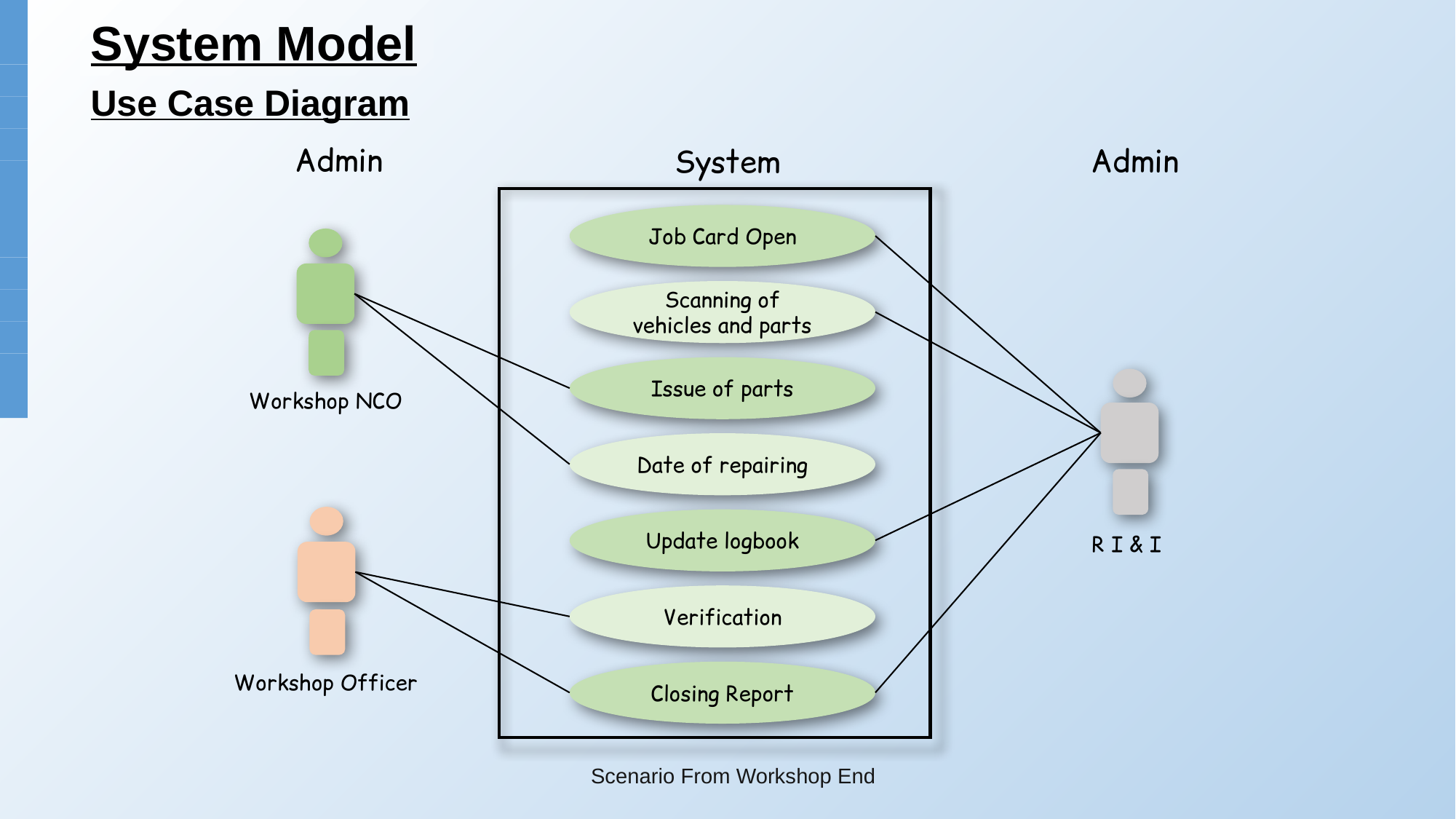

labiba
System Model

Use Case Diagram

Admin
Admin
System

Job Card Open

Scanning of vehicles and parts

Issue of parts

Workshop NCO

Date of repairing

Update logbook
R I & I

Verification

Closing Report
Workshop Officer
Scenario From Workshop End